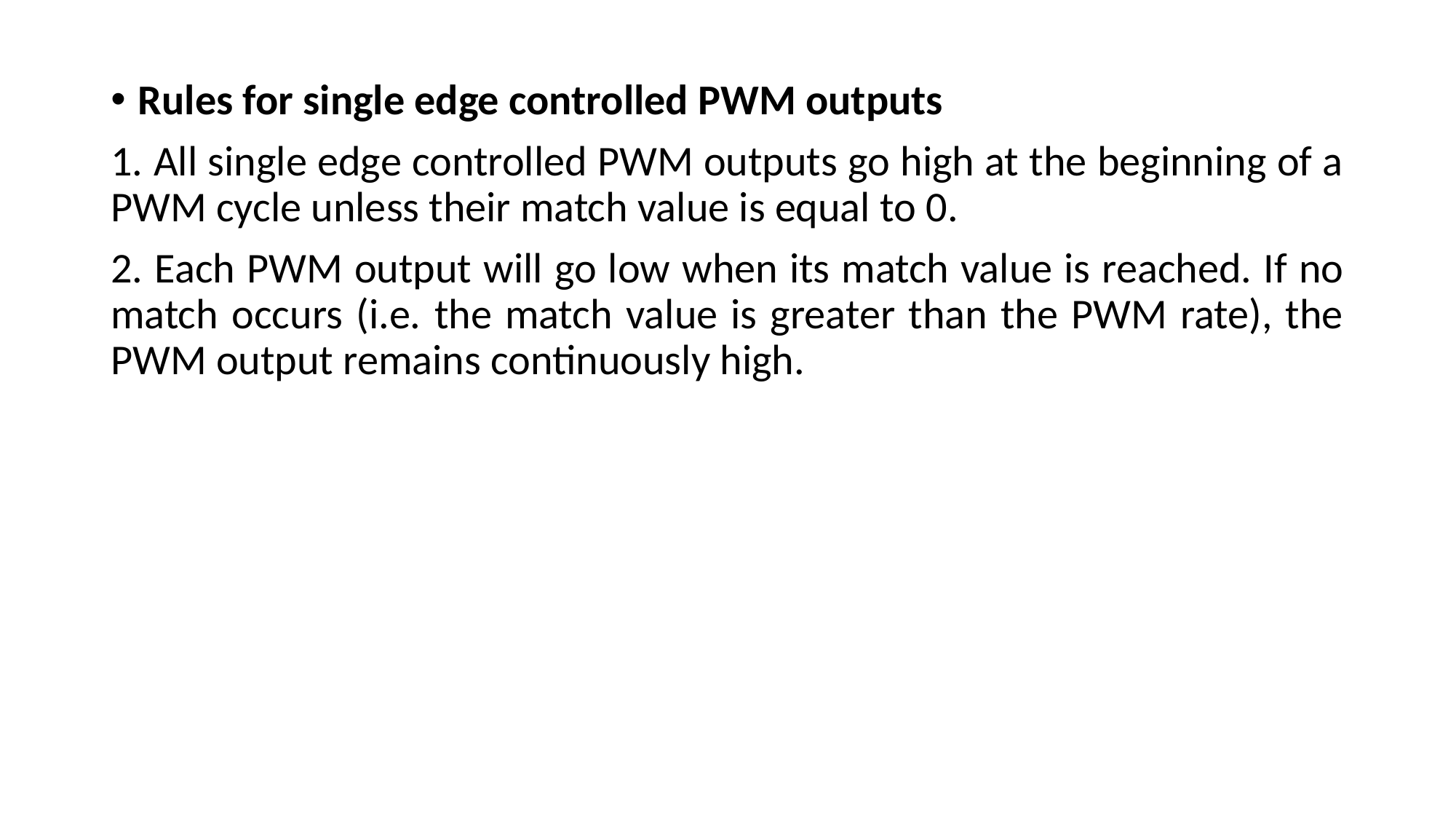

Rules for single edge controlled PWM outputs
1. All single edge controlled PWM outputs go high at the beginning of a PWM cycle unless their match value is equal to 0.
2. Each PWM output will go low when its match value is reached. If no match occurs (i.e. the match value is greater than the PWM rate), the PWM output remains continuously high.